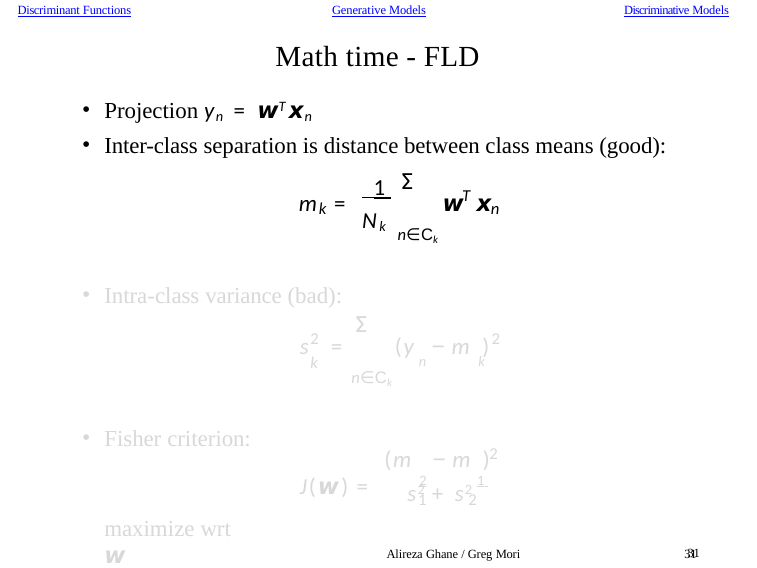

Discriminant Functions
Generative Models
Discriminative Models
Math time - FLD
Projection yn = wT xn
Inter-class separation is distance between class means (good):
Σ
  1
Nk
T
m  =
w x
n
k
n∈Ck
Intra-class variance (bad):
Σ
2
2
s   =	(y   − m  )
k	n	k
n∈Ck
Fisher criterion:
2
(m   − m  )
J(w) =	2	1
s2 + s2
1	2
maximize wrt w
Linear Models for Classification
Alireza Ghane / Greg Mori
31
31